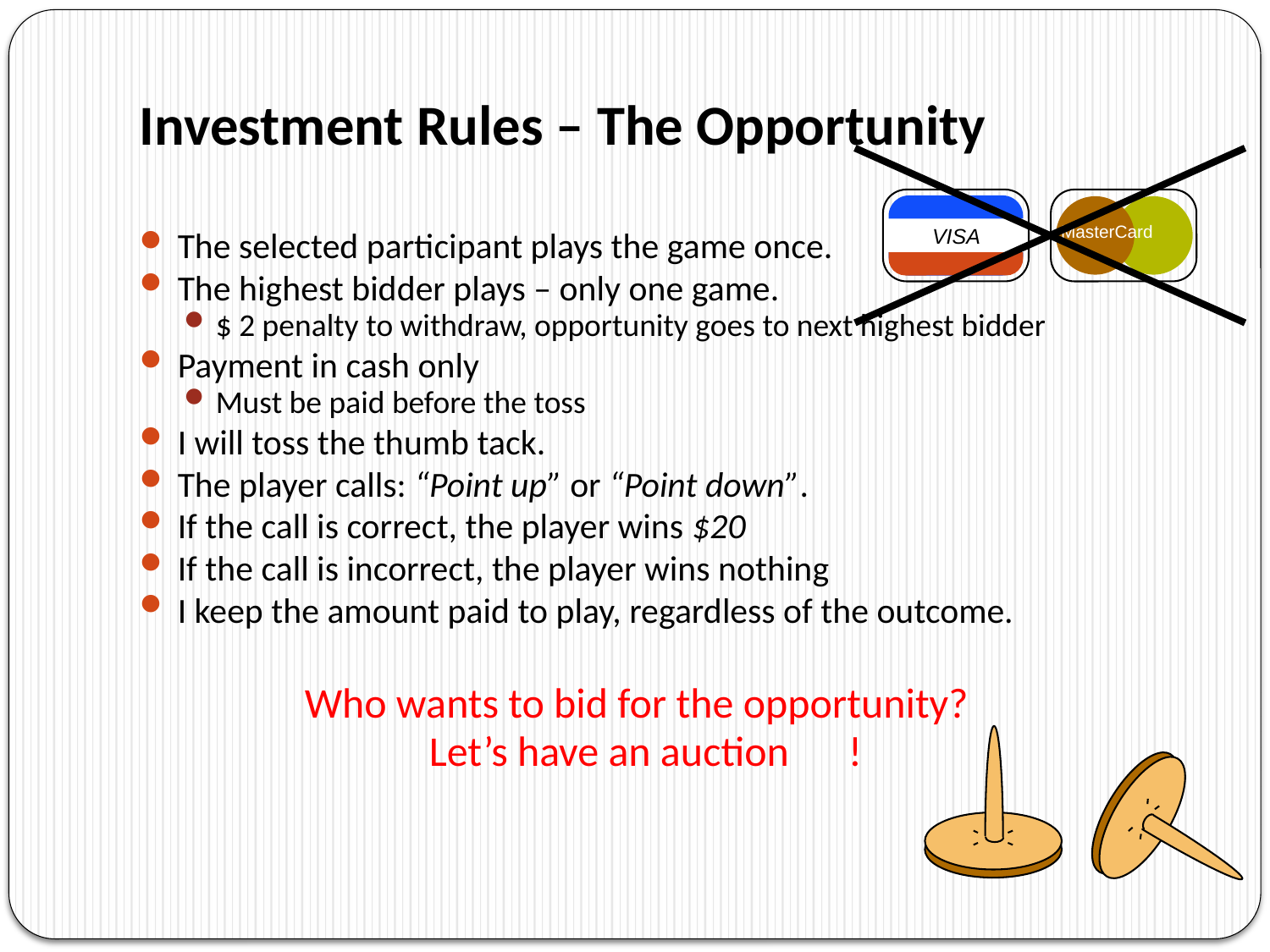

# Investment Rules – The Opportunity

MasterCard
VISA

The selected participant plays the game once.
The highest bidder plays – only one game.
$ 2 penalty to withdraw, opportunity goes to next highest bidder
Payment in cash only
Must be paid before the toss
I will toss the thumb tack.
The player calls: “Point up” or “Point down”.
If the call is correct, the player wins $20
If the call is incorrect, the player wins nothing
I keep the amount paid to play, regardless of the outcome.

		Who wants to bid for the opportunity?
Let’s have an auction 	!